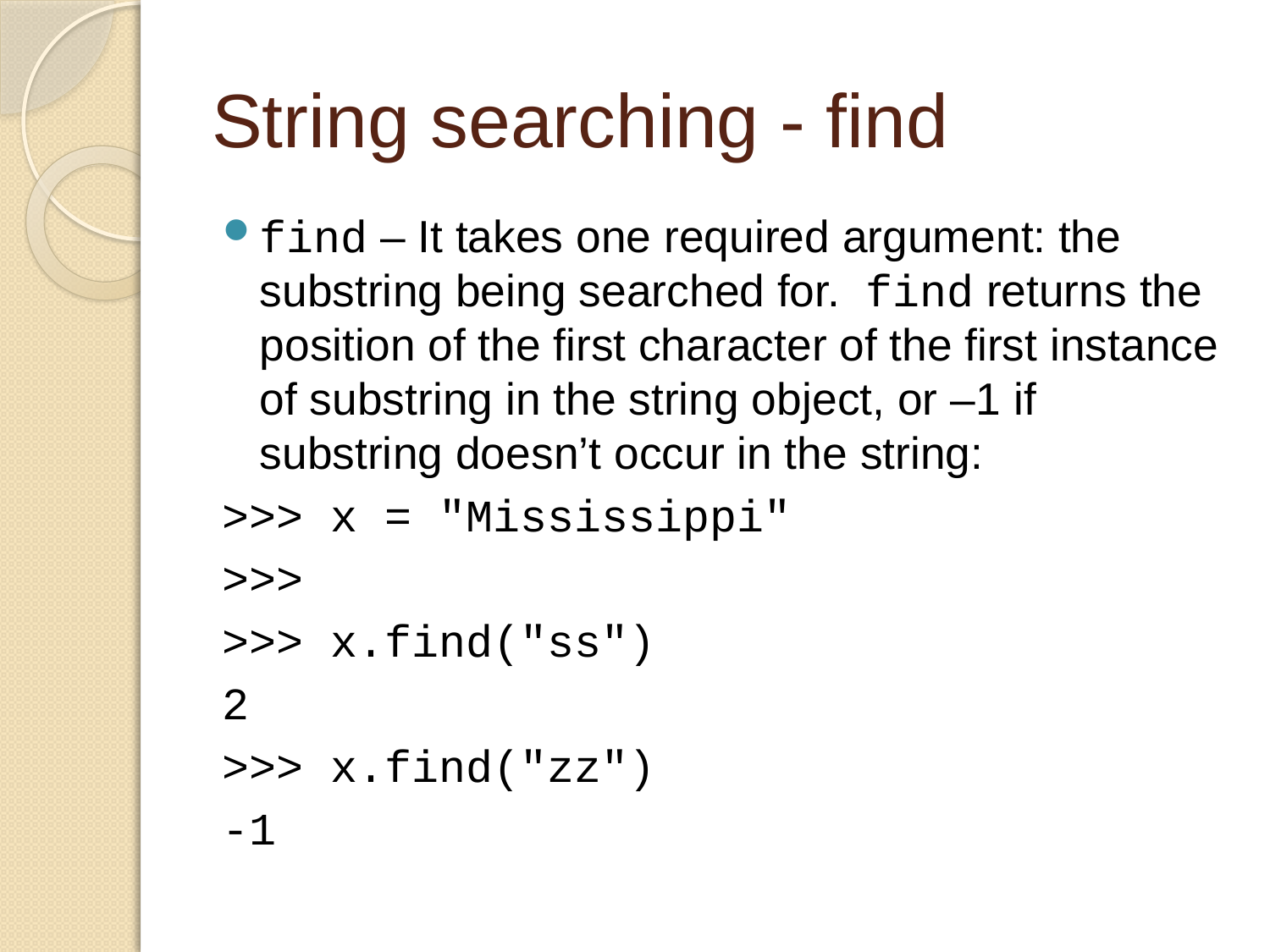

# String searching - find
find – It takes one required argument: the substring being searched for.  find returns the position of the first character of the first instance of substring in the string object, or –1 if substring doesn’t occur in the string:
>>> x = "Mississippi"
>>>
>>> x.find("ss")
2
>>> x.find("zz")
-1